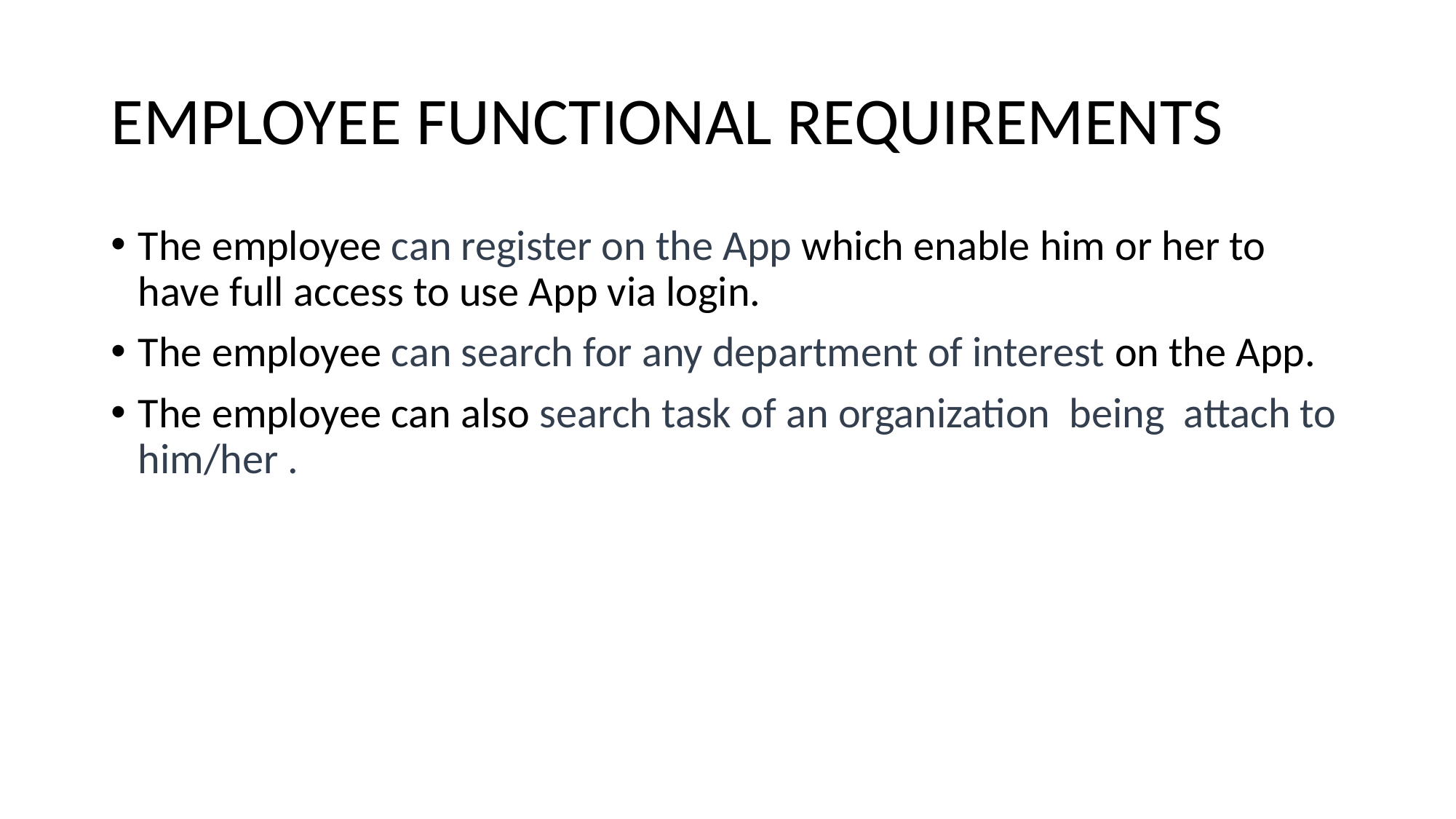

# EMPLOYEE FUNCTIONAL REQUIREMENTS
The employee can register on the App which enable him or her to have full access to use App via login.
The employee can search for any department of interest on the App.
The employee can also search task of an organization  being  attach to him/her .